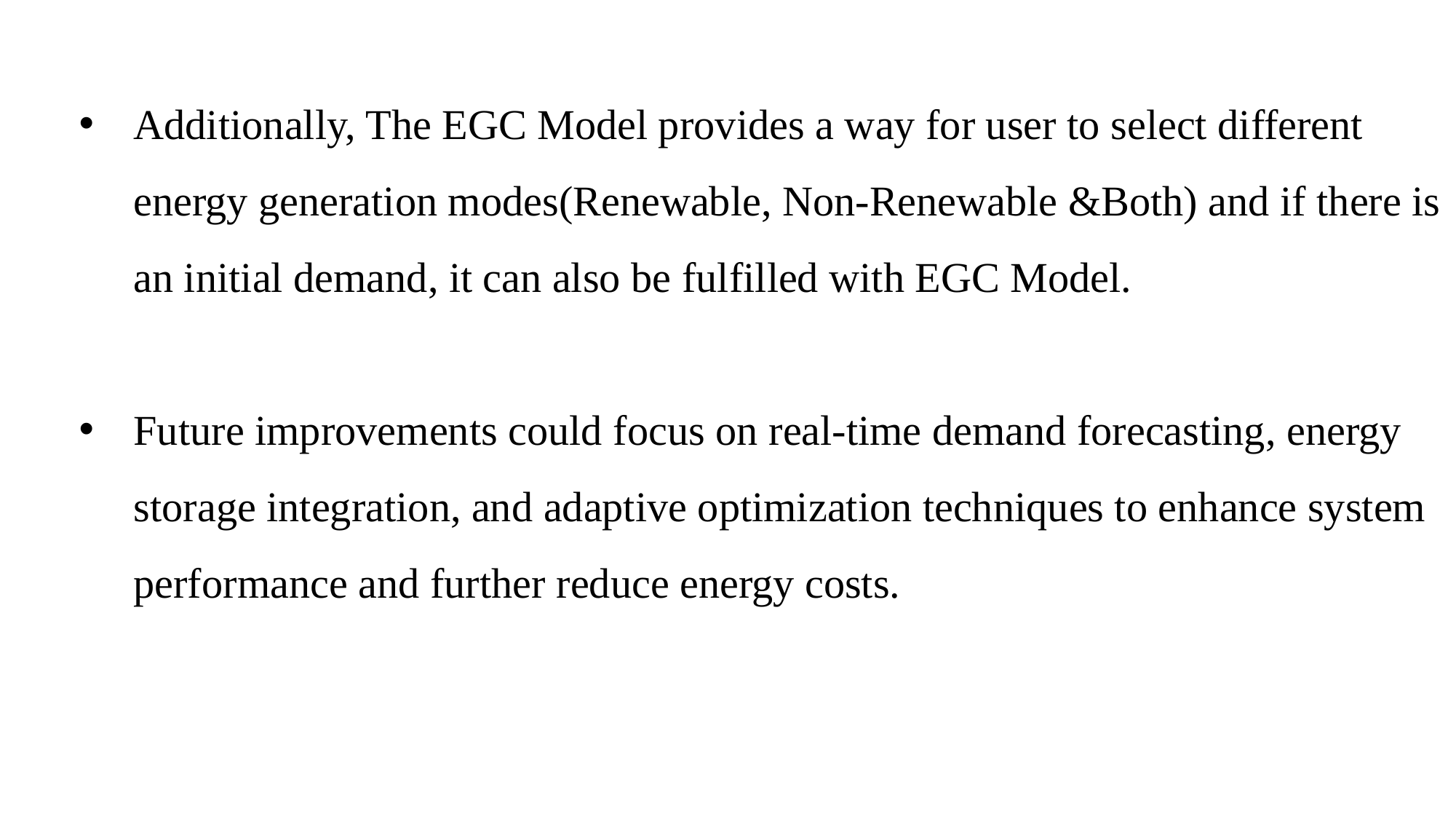

Additionally, The EGC Model provides a way for user to select different energy generation modes(Renewable, Non-Renewable &Both) and if there is an initial demand, it can also be fulfilled with EGC Model.

Future improvements could focus on real-time demand forecasting, energy storage integration, and adaptive optimization techniques to enhance system performance and further reduce energy costs.